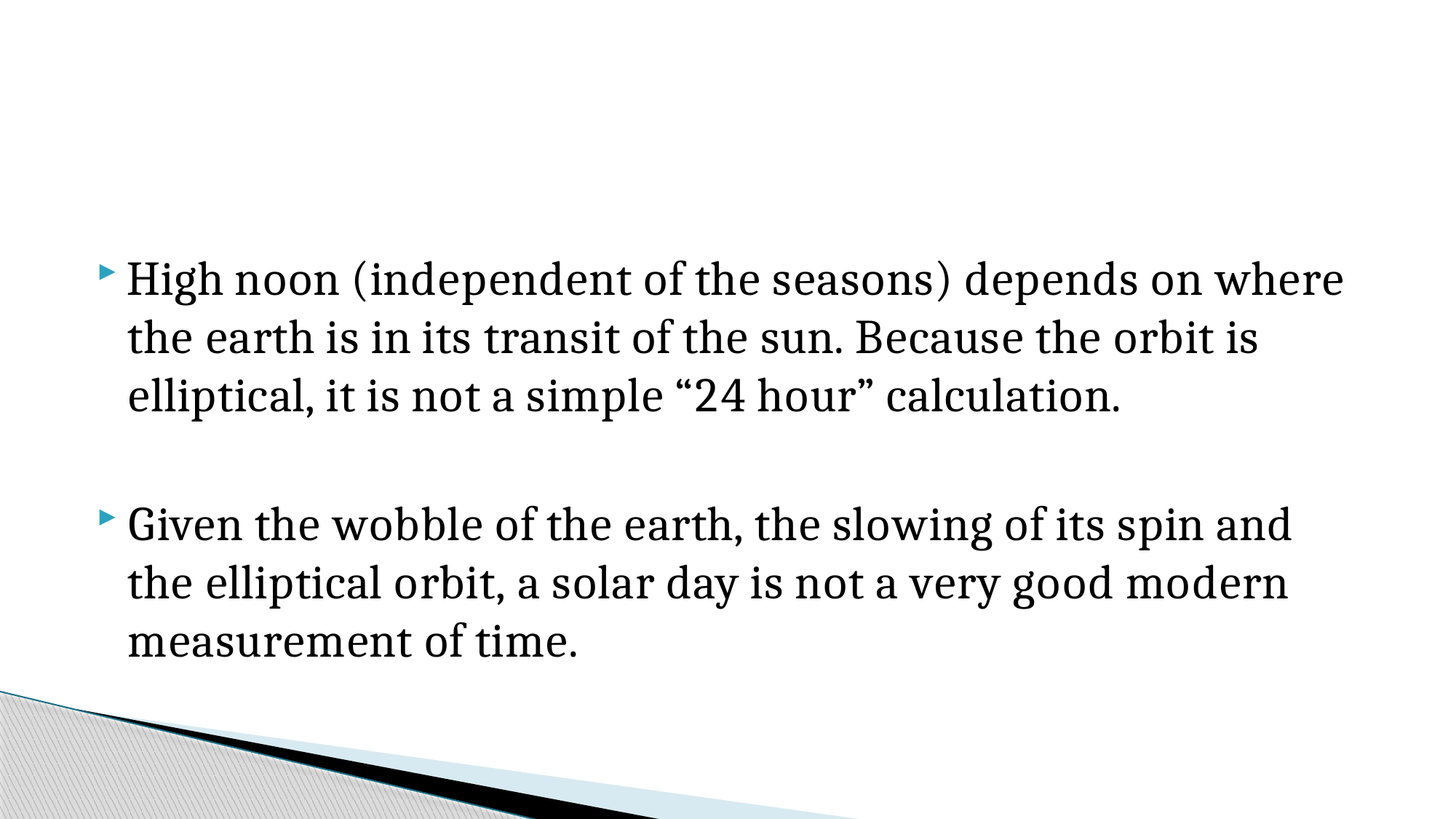

#

High noon (independent of the seasons) depends on where the earth is in its transit of the sun. Because the orbit is elliptical, it is not a simple “24 hour” calculation.

Given the wobble of the earth, the slowing of its spin and the elliptical orbit, a solar day is not a very good modern measurement of time.